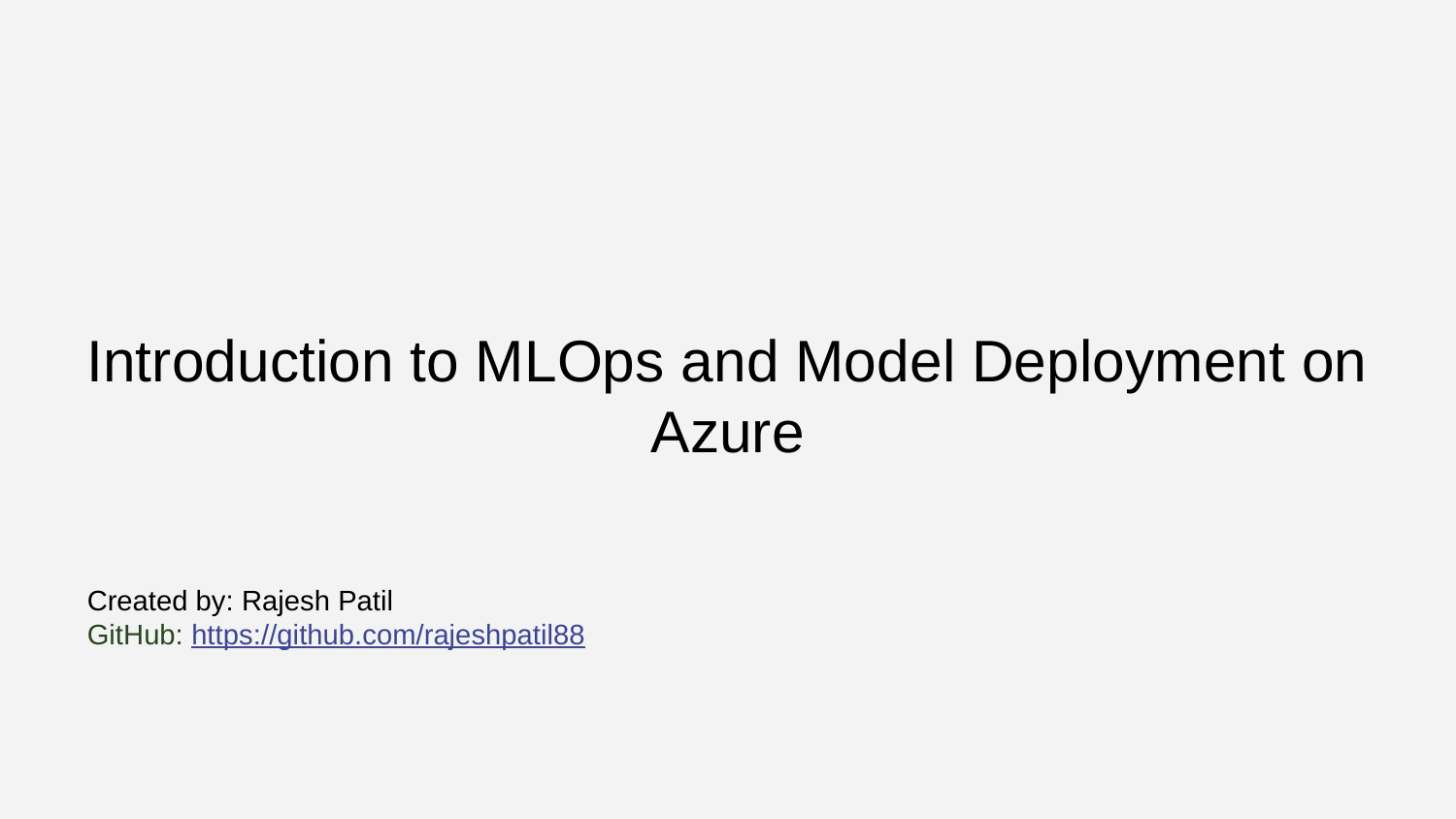

Introduction to MLOps and Model Deployment on Azure

Created by: Rajesh Patil
GitHub: https://github.com/rajeshpatil88